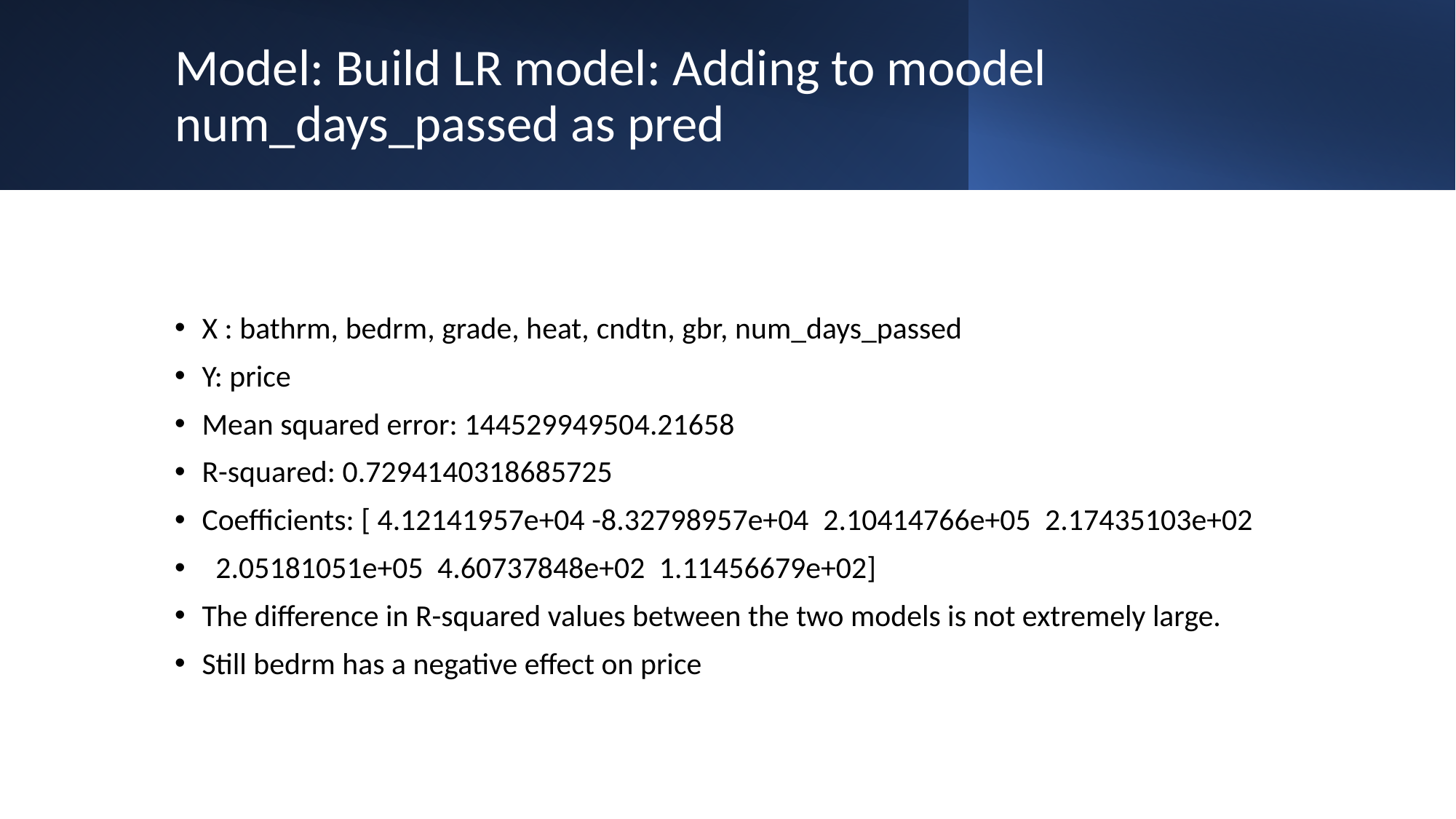

# Model: Build LR model: Adding to moodel  num_days_passed as pred
X : bathrm, bedrm, grade, heat, cndtn, gbr, num_days_passed
Y: price
Mean squared error: 144529949504.21658
R-squared: 0.7294140318685725
Coefficients: [ 4.12141957e+04 -8.32798957e+04  2.10414766e+05  2.17435103e+02
  2.05181051e+05  4.60737848e+02  1.11456679e+02]
The difference in R-squared values between the two models is not extremely large.
Still bedrm has a negative effect on price